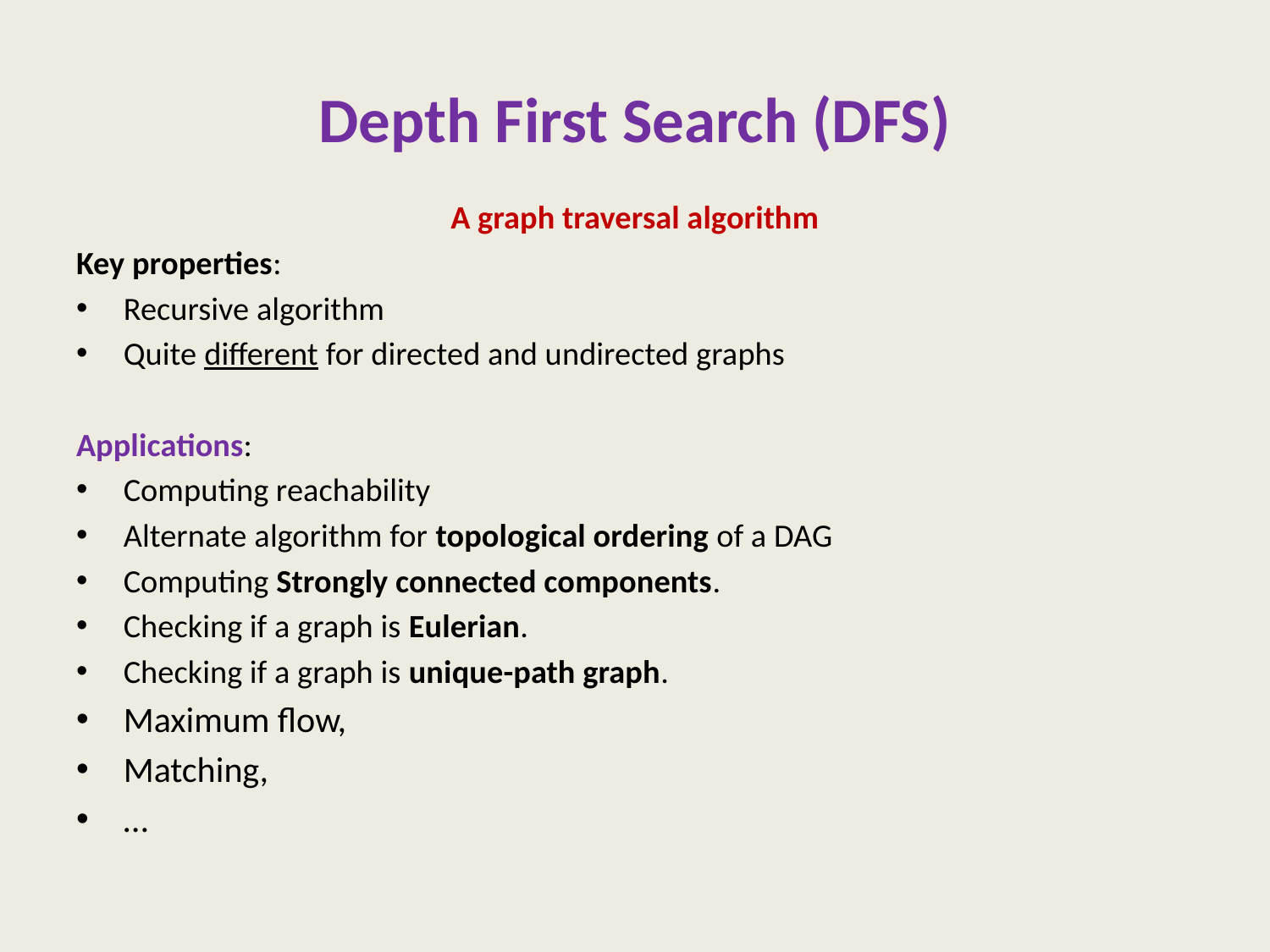

# Depth First Search (DFS)
A graph traversal algorithm
Key properties:
Recursive algorithm
Quite different for directed and undirected graphs

Applications:
Computing reachability
Alternate algorithm for topological ordering of a DAG
Computing Strongly connected components.
Checking if a graph is Eulerian.
Checking if a graph is unique-path graph.
Maximum flow,
Matching,
…